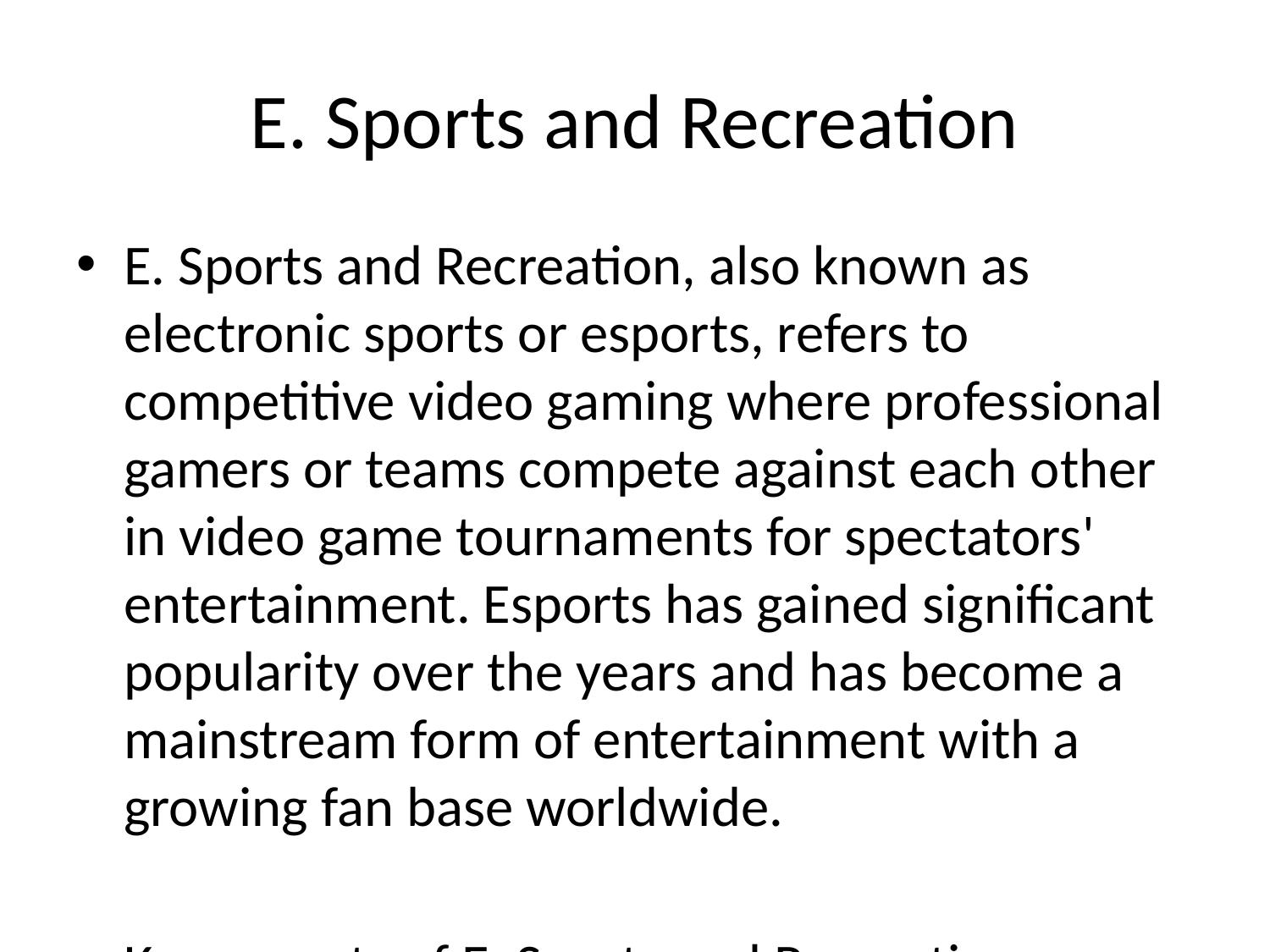

# E. Sports and Recreation
E. Sports and Recreation, also known as electronic sports or esports, refers to competitive video gaming where professional gamers or teams compete against each other in video game tournaments for spectators' entertainment. Esports has gained significant popularity over the years and has become a mainstream form of entertainment with a growing fan base worldwide.

Key aspects of E. Sports and Recreation include:

1. Competitive Gaming: Esports involves competitive gameplay in a variety of video game genres such as first-person shooters, real-time strategy games, multiplayer online battle arena games, and sports simulations.

2. Tournaments and Events: Esports competitions range from small local events to large international tournaments with significant prize pools. Major esports events are often held in arenas and live-streamed to millions of viewers online.

3. Professional Players and Teams: Professional esports players and teams compete at the highest levels, often signing contracts with esports organizations and sponsors. These players are highly skilled and dedicated to practicing and improving their gameplay.

4. Audience and Viewership: Esports has a massive global audience, with millions of fans tuning in to watch live events online and in-person. Platforms like Twitch and YouTube are popular for streaming esports tournaments.

5. Sponsorships and Revenue: Esports generates revenue through sponsorships, advertising, media rights, merchandise sales, and ticket sales. Major companies sponsor esports teams and events to reach the young and tech-savvy audience that esports attracts.

6. Esports Ecosystem: The esports ecosystem includes game developers, tournament organizers, teams, players, and fans working together to promote and grow the industry. Esports has its leagues and governing bodies to regulate competitions and ensure fair play.

Overall, E. Sports and Recreation has transformed into a multi-billion dollar industry that continues to grow rapidly, attracting investments from traditional sports organizations, media companies, and tech giants. Its global appeal and accessibility have made it a significant force in the entertainment industry, appealing to audiences of all ages and backgrounds.